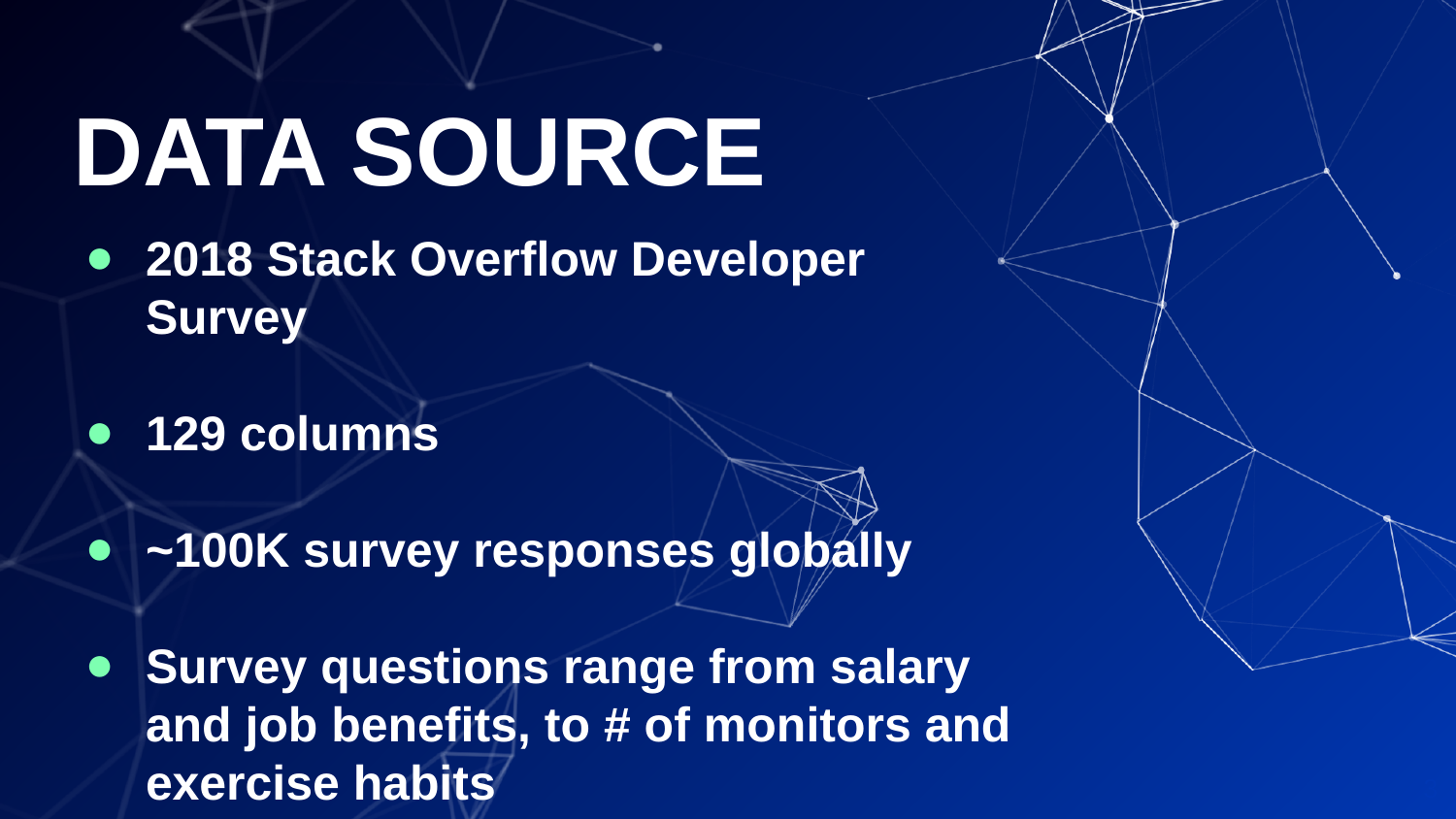

# DATA SOURCE
2018 Stack Overflow Developer Survey
129 columns
~100K survey responses globally
Survey questions range from salary and job benefits, to # of monitors and exercise habits
3